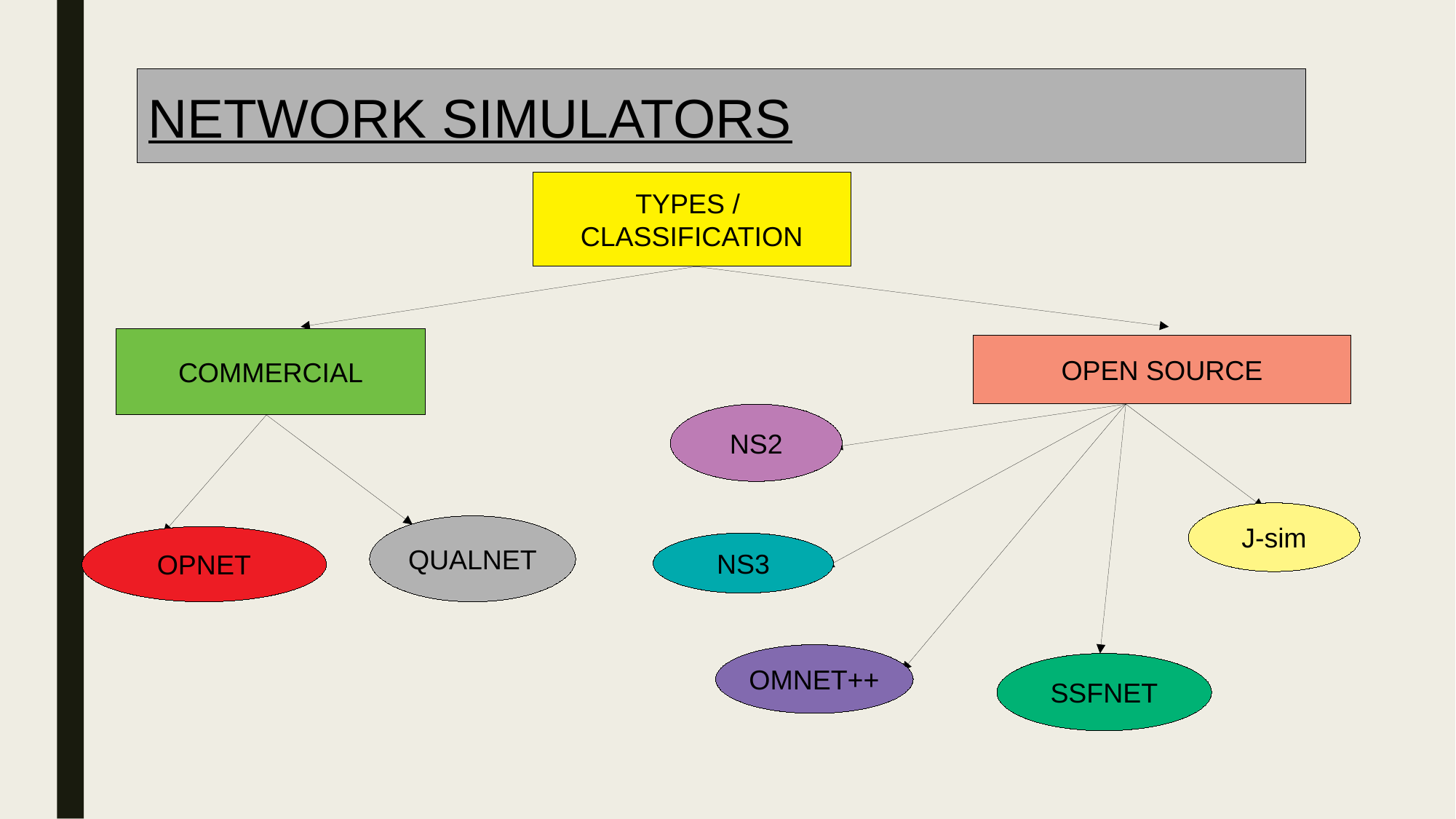

NETWORK SIMULATORS
TYPES /
CLASSIFICATION

COMMERCIAL
OPEN SOURCE
NS2

J-sim
QUALNET
OPNET
NS3
OMNET++
SSFNET